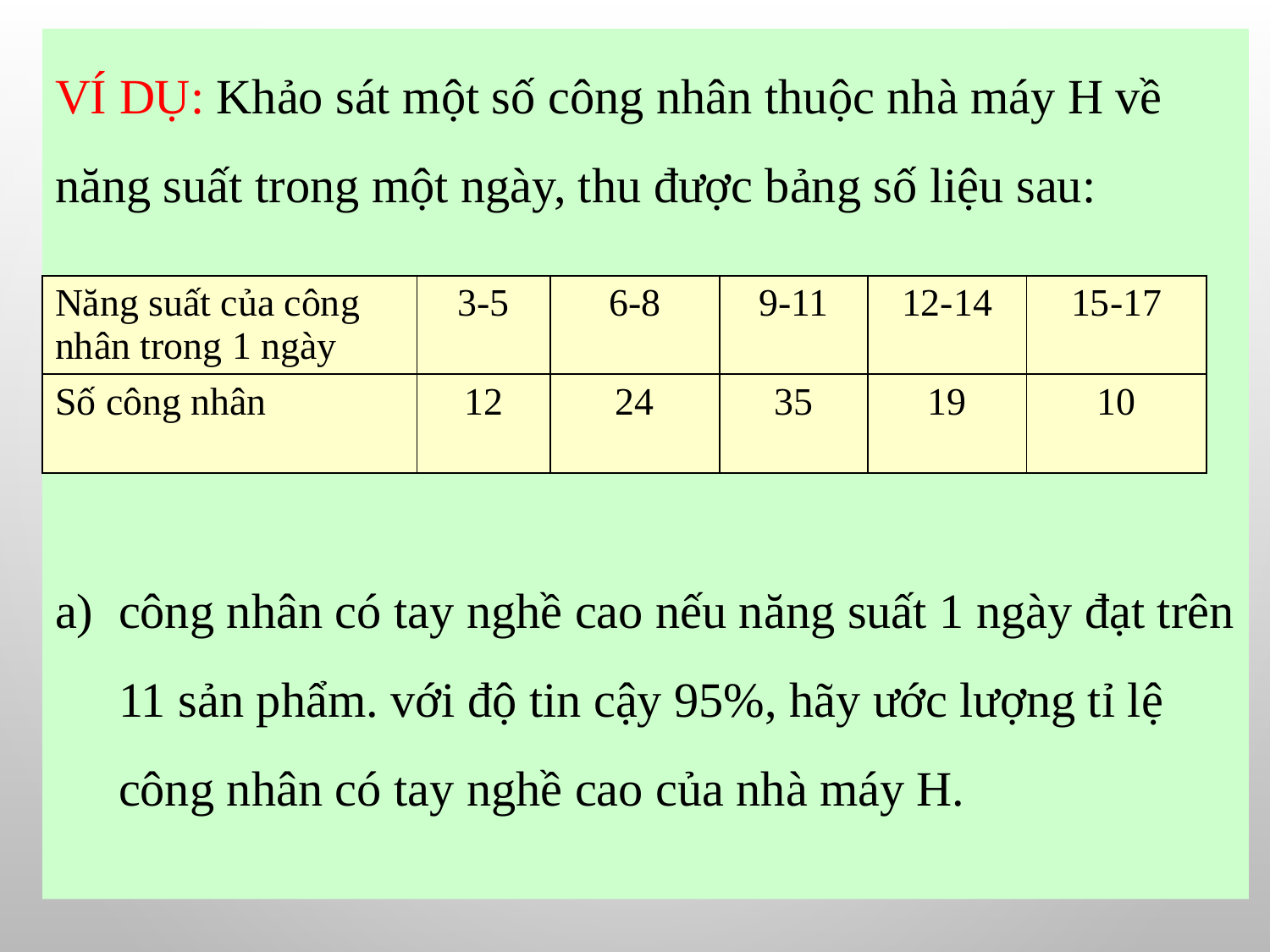

VÍ DỤ: Khảo sát một số công nhân thuộc nhà máy H về năng suất trong một ngày, thu được bảng số liệu sau:

công nhân có tay nghề cao nếu năng suất 1 ngày đạt trên 11 sản phẩm. với độ tin cậy 95%, hãy ước lượng tỉ lệ công nhân có tay nghề cao của nhà máy H.
| Năng suất của công nhân trong 1 ngày | 3-5 | 6-8 | 9-11 | 12-14 | 15-17 |
| --- | --- | --- | --- | --- | --- |
| Số công nhân | 12 | 24 | 35 | 19 | 10 |